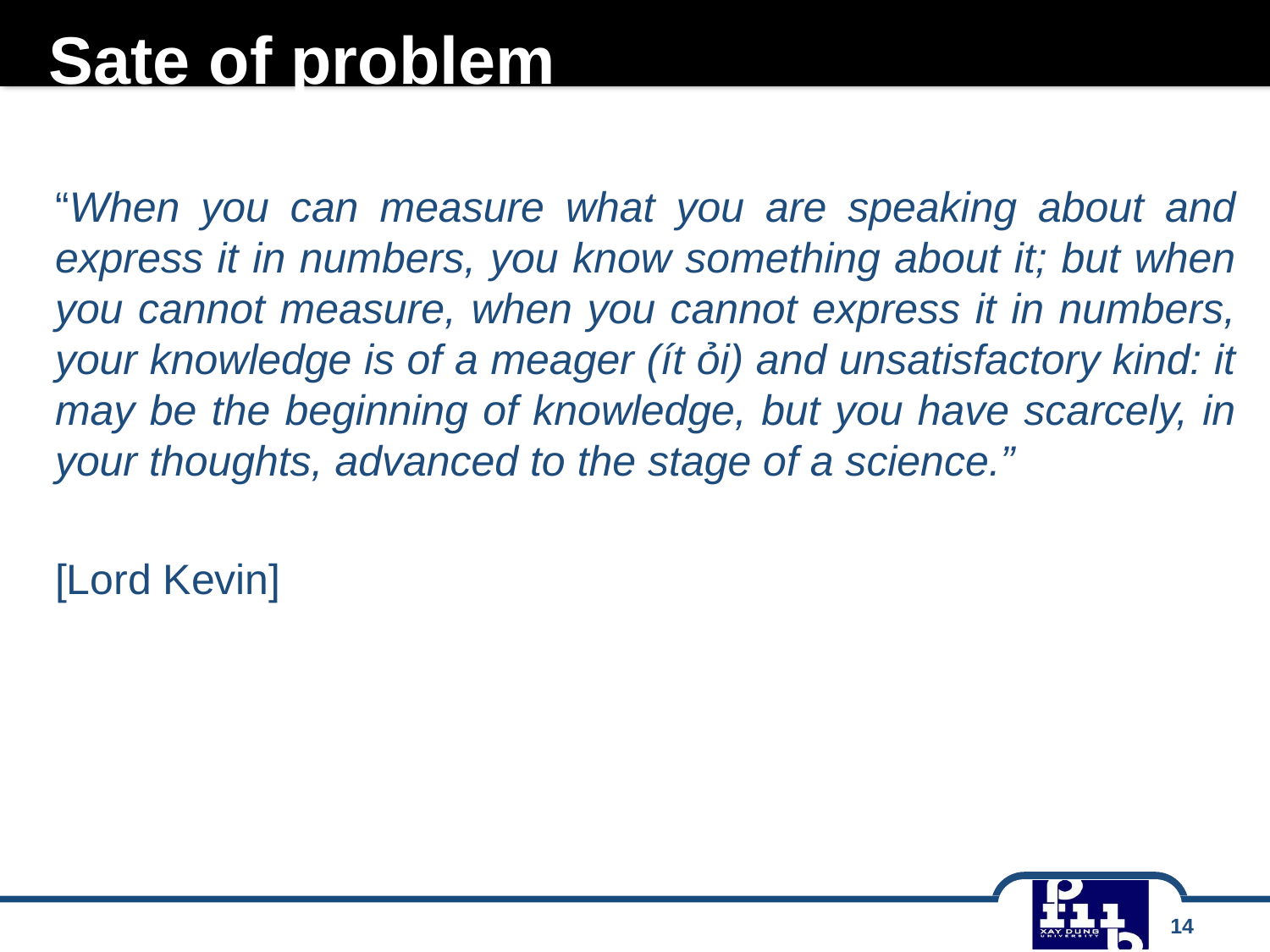

# Sate of problem

“When you can measure what you are speaking about and express it in numbers, you know something about it; but when you cannot measure, when you cannot express it in numbers, your knowledge is of a meager (ít ỏi) and unsatisfactory kind: it may be the beginning of knowledge, but you have scarcely, in your thoughts, advanced to the stage of a science.”

[Lord Kevin]
14